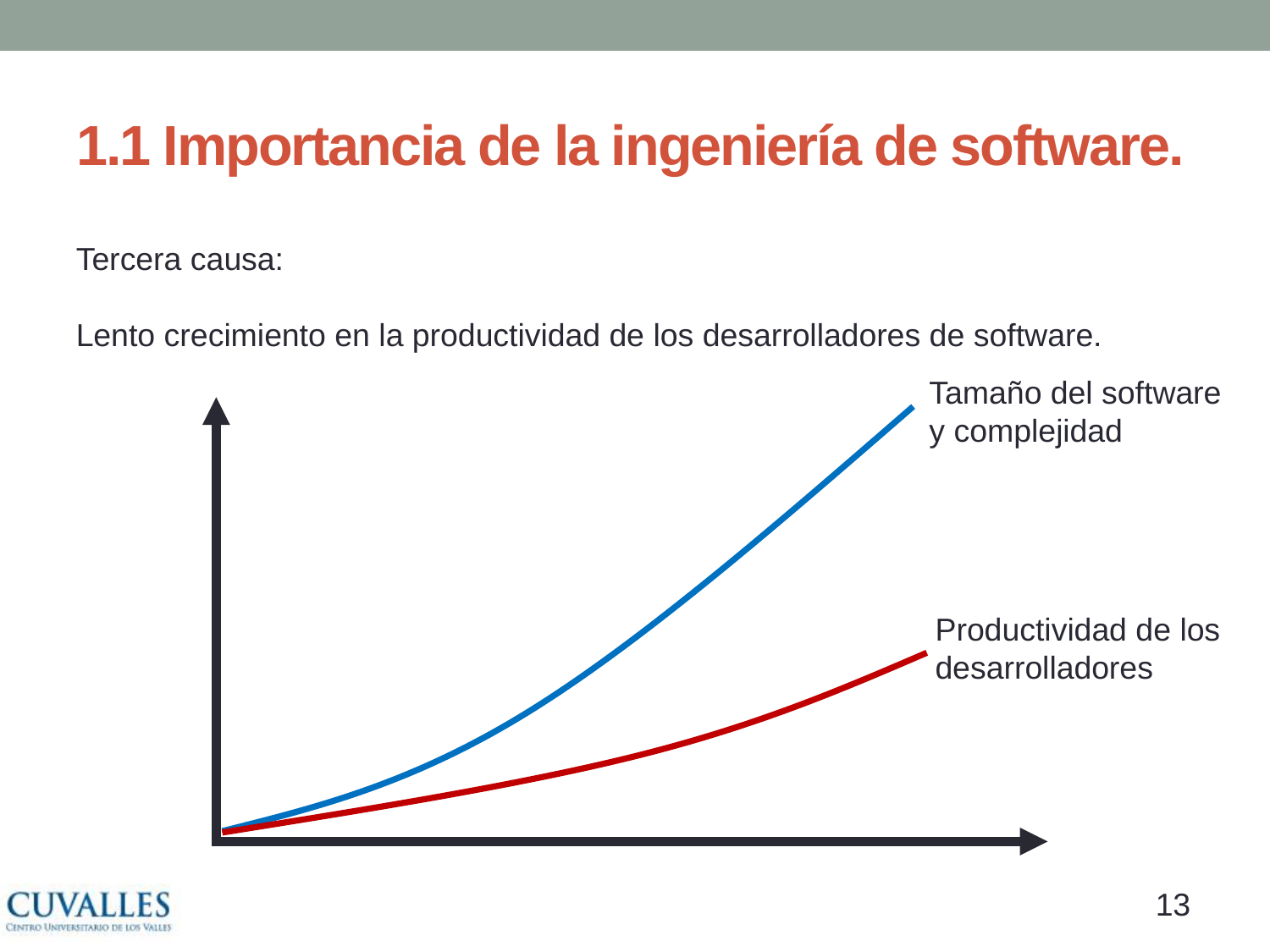

# 1.1 Importancia de la ingeniería de software.
Tercera causa:

Lento crecimiento en la productividad de los desarrolladores de software.
Tamaño del software y complejidad

Productividad de los desarrolladores

13